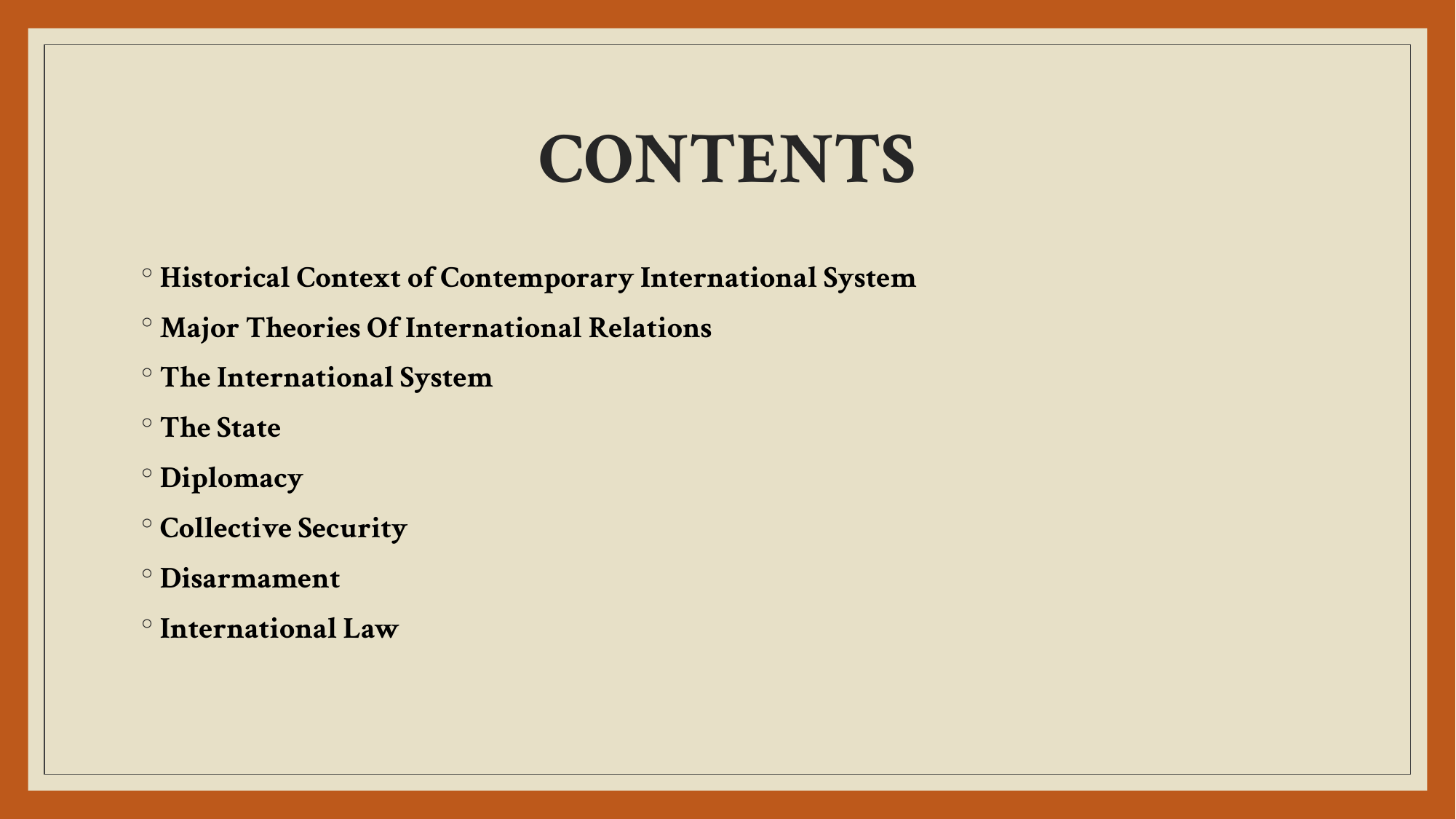

# CONTENTS
Historical Context of Contemporary International System
Major Theories Of International Relations
The International System
The State
Diplomacy
Collective Security
Disarmament
International Law